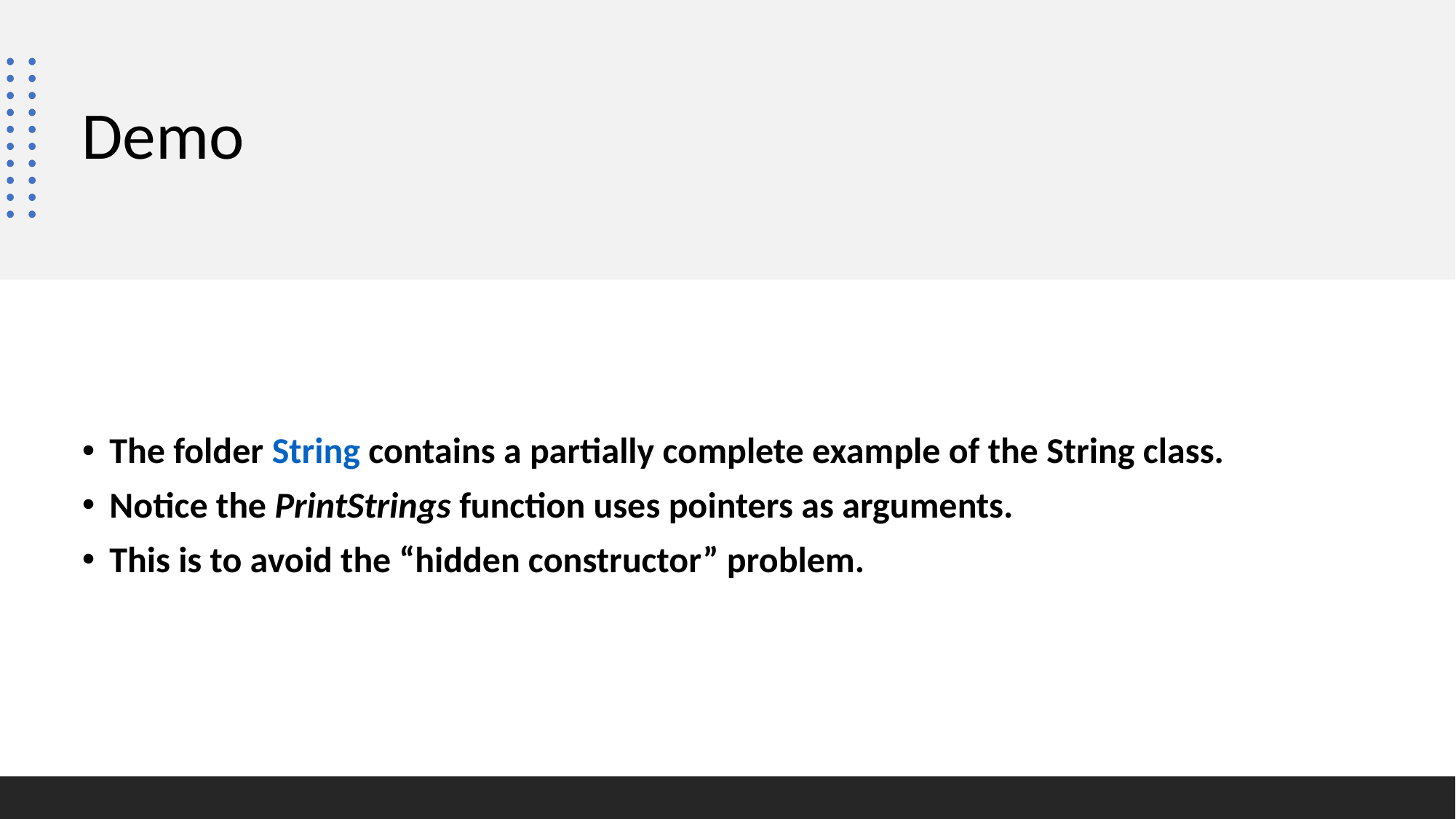

# Demo

The folder String contains a partially complete example of the String class.
Notice the PrintStrings function uses pointers as arguments.
This is to avoid the “hidden constructor” problem.